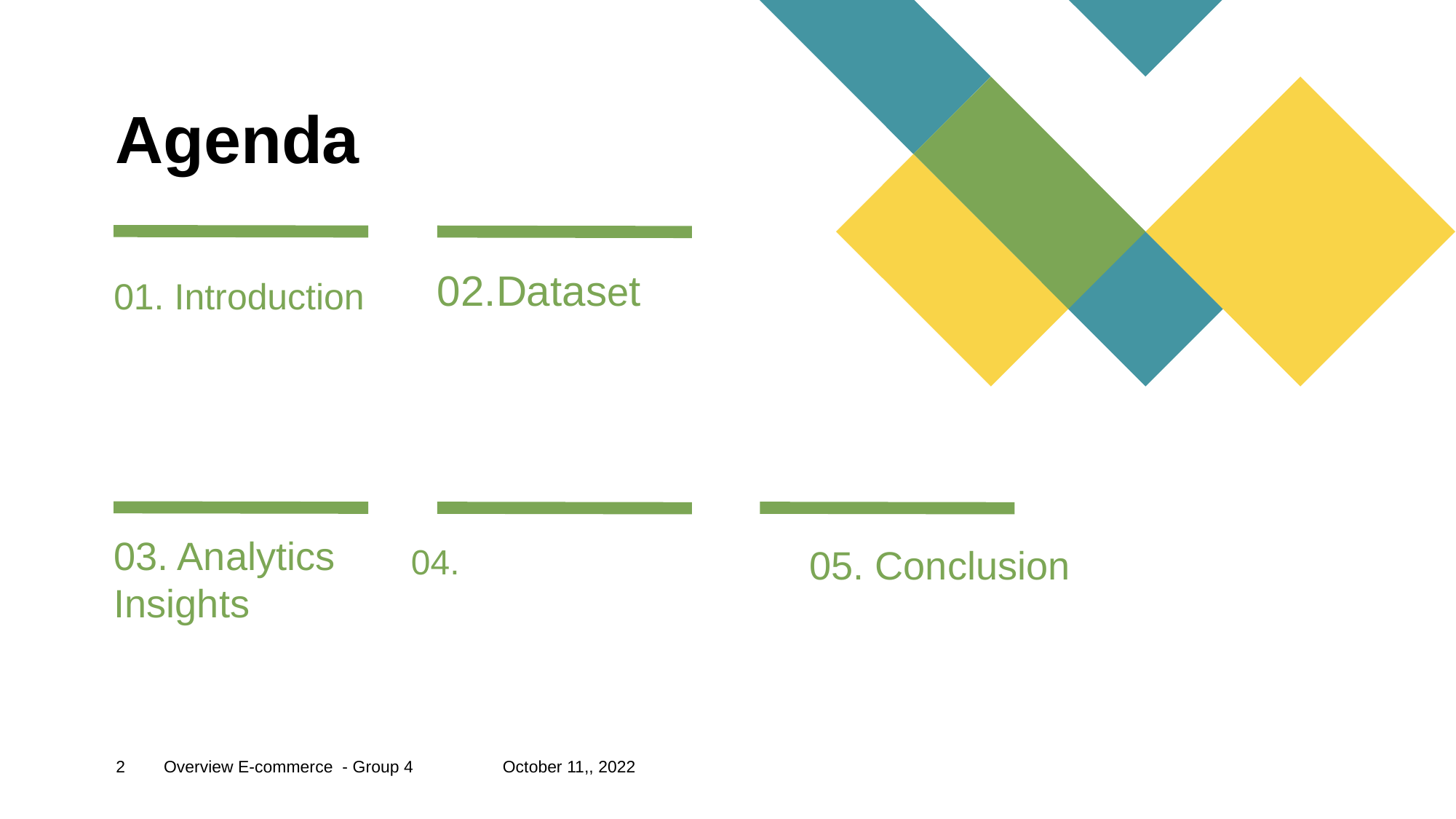

# Agenda
02.Dataset
01. Introduction
03. Analytics Insights
04.
05. Conclusion
2
October 11,, 2022
Overview E-commerce  - Group 4